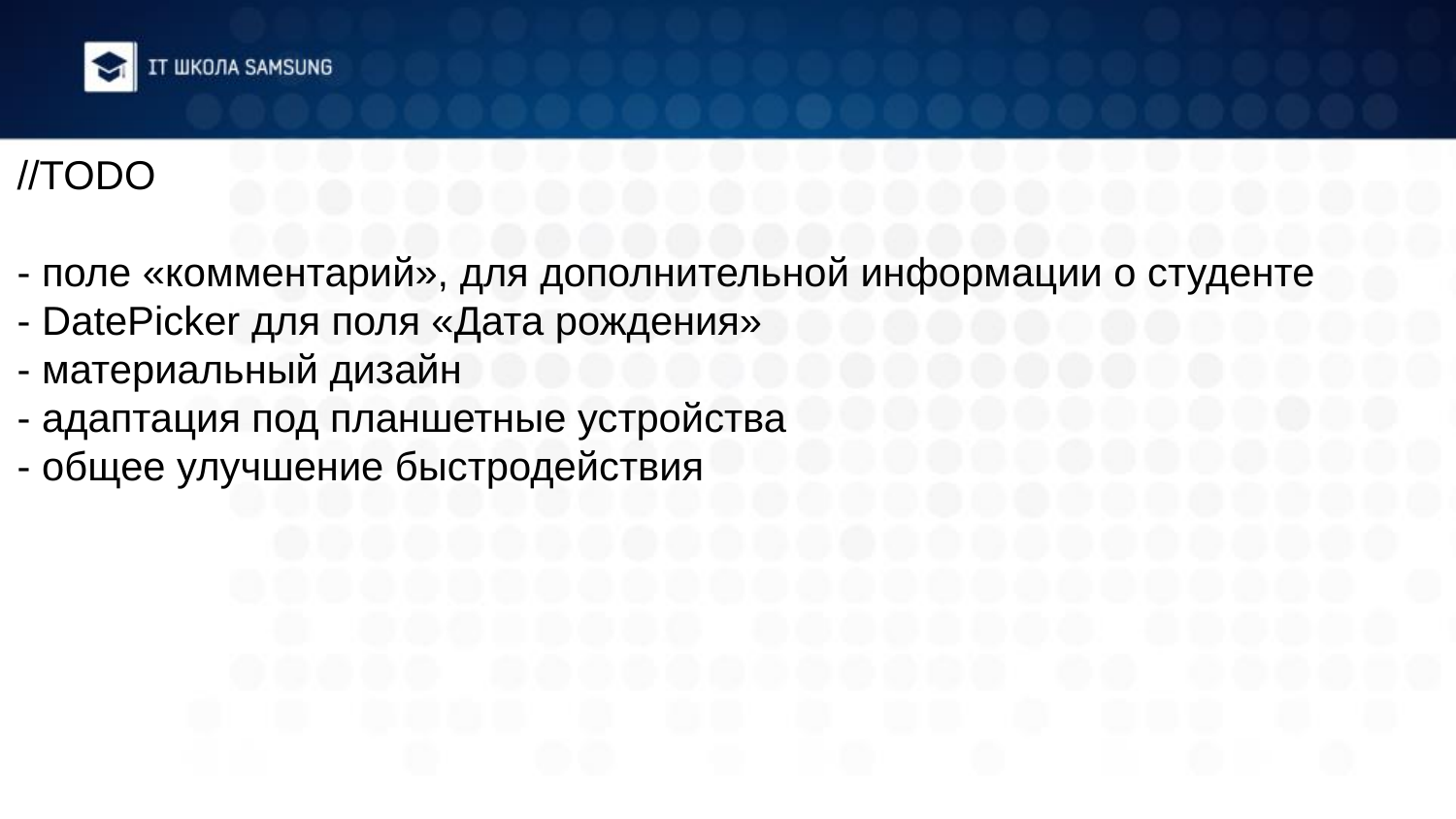

//TODO

- поле «комментарий», для дополнительной информации о студенте
- DatePicker для поля «Дата рождения»
- материальный дизайн
- адаптация под планшетные устройства
- общее улучшение быстродействия